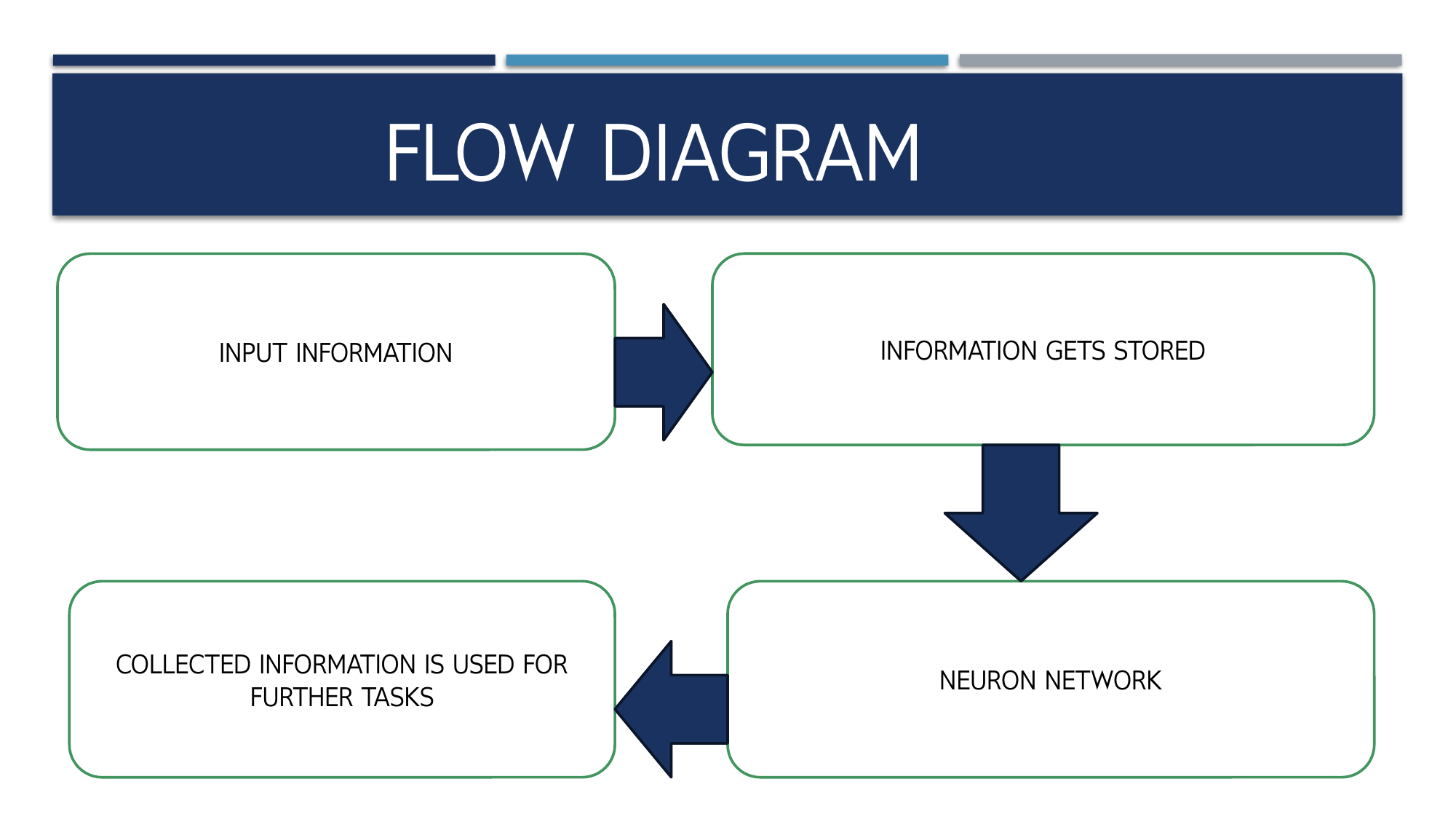

# FLOW DIAGRAM
INPUT INFORMATION
INFORMATION GETS STORED

COLLECTED INFORMATION IS USED FOR FURTHER TASKS
NEURON NETWORK